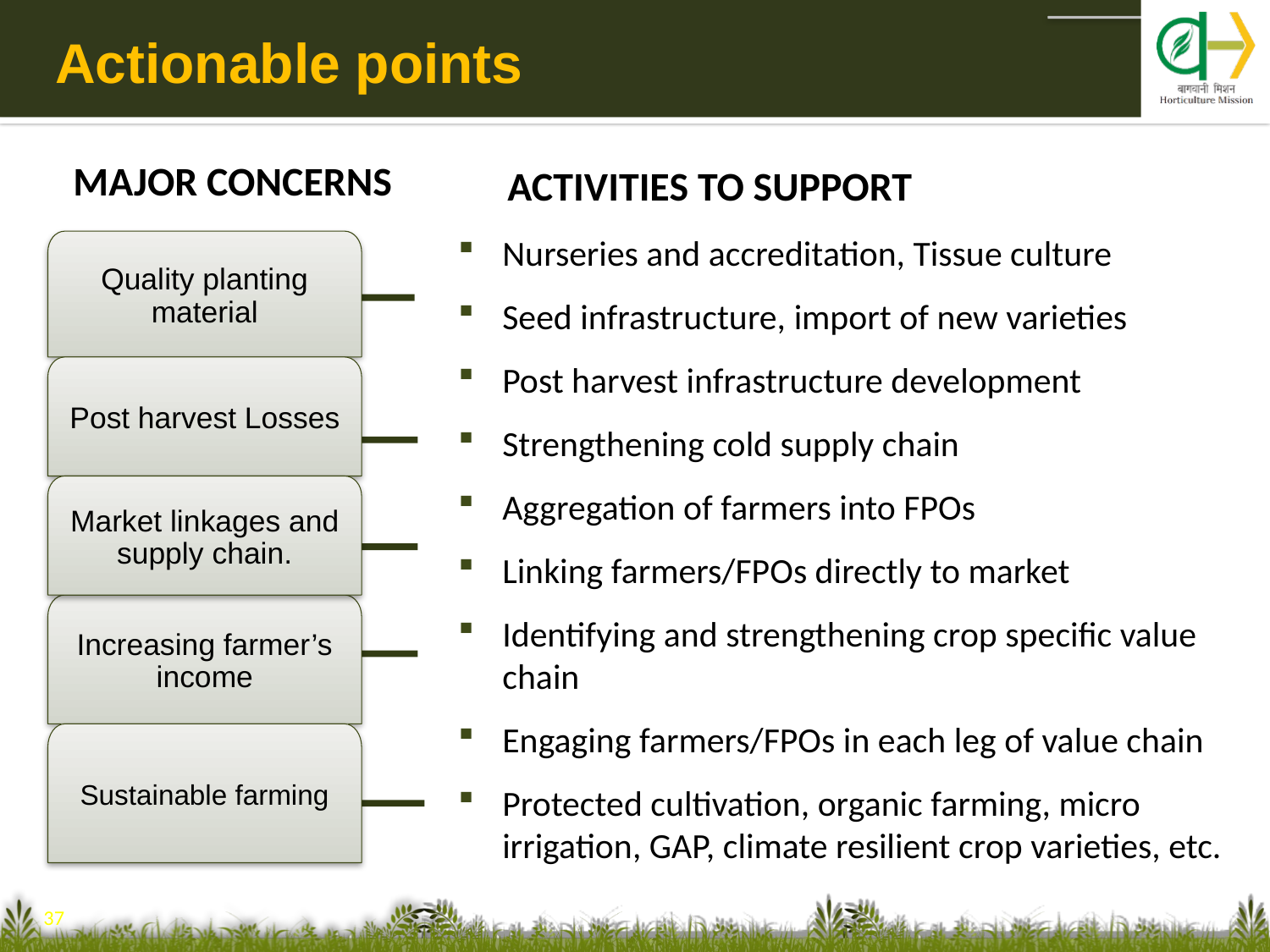

# Actionable points
Major Concerns
ACTIVITIES to support
Nurseries and accreditation, Tissue culture
Seed infrastructure, import of new varieties
Post harvest infrastructure development
Strengthening cold supply chain
Aggregation of farmers into FPOs
Linking farmers/FPOs directly to market
Identifying and strengthening crop specific value chain
Engaging farmers/FPOs in each leg of value chain
Protected cultivation, organic farming, micro irrigation, GAP, climate resilient crop varieties, etc.

Quality planting material

Post harvest Losses

Market linkages and supply chain.

Increasing farmer’s income

Sustainable farming

37